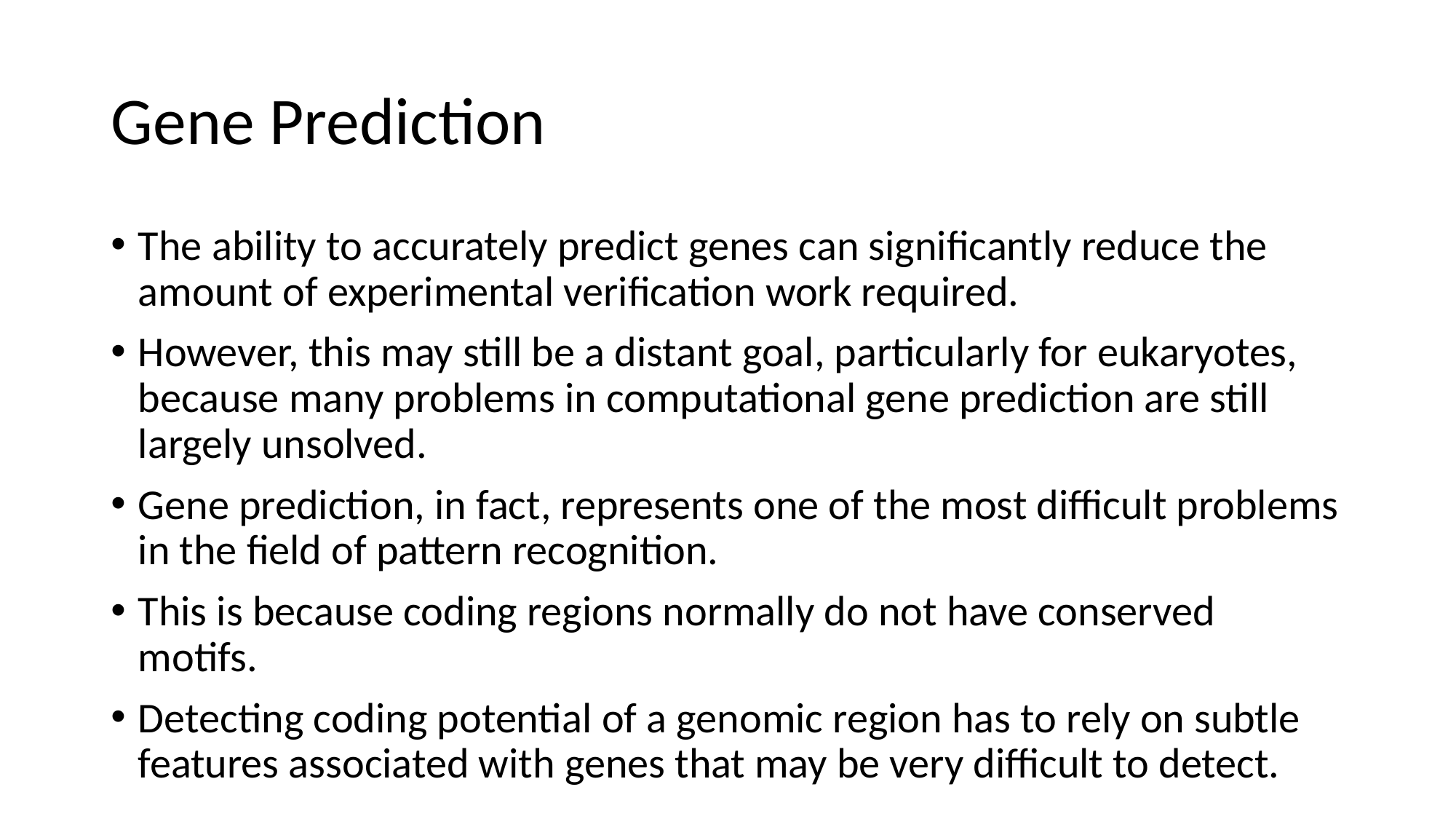

# Gene Prediction
The ability to accurately predict genes can significantly reduce the amount of experimental verification work required.
However, this may still be a distant goal, particularly for eukaryotes, because many problems in computational gene prediction are still largely unsolved.
Gene prediction, in fact, represents one of the most difficult problems in the field of pattern recognition.
This is because coding regions normally do not have conserved motifs.
Detecting coding potential of a genomic region has to rely on subtle features associated with genes that may be very difficult to detect.